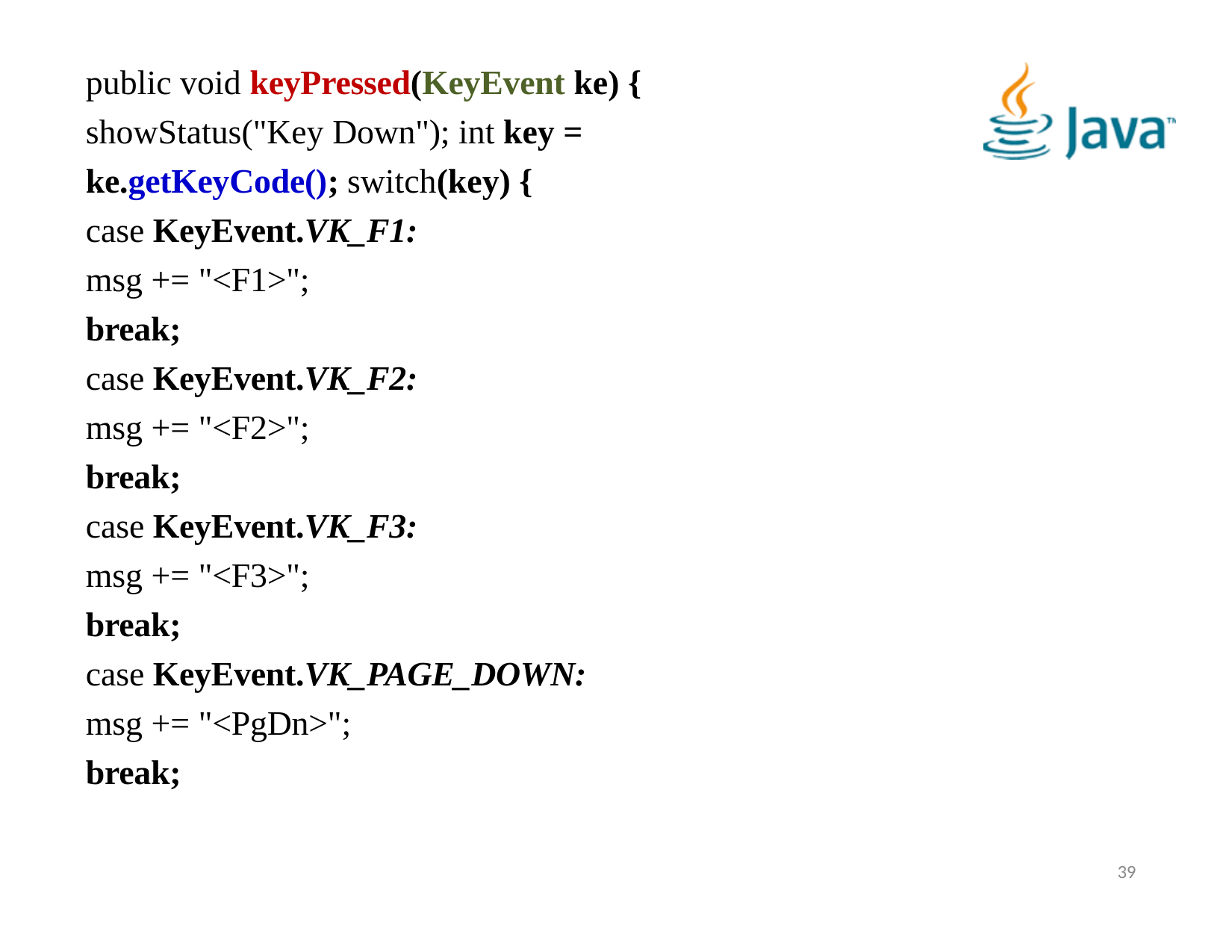

public void keyPressed(KeyEvent ke) {
showStatus("Key Down"); int key = ke.getKeyCode(); switch(key) {
case KeyEvent.VK_F1:
msg += "<F1>";
break;
case KeyEvent.VK_F2:
msg += "<F2>";
break;
case KeyEvent.VK_F3:
msg += "<F3>";
break;
case KeyEvent.VK_PAGE_DOWN:
msg += "<PgDn>";
break;
39